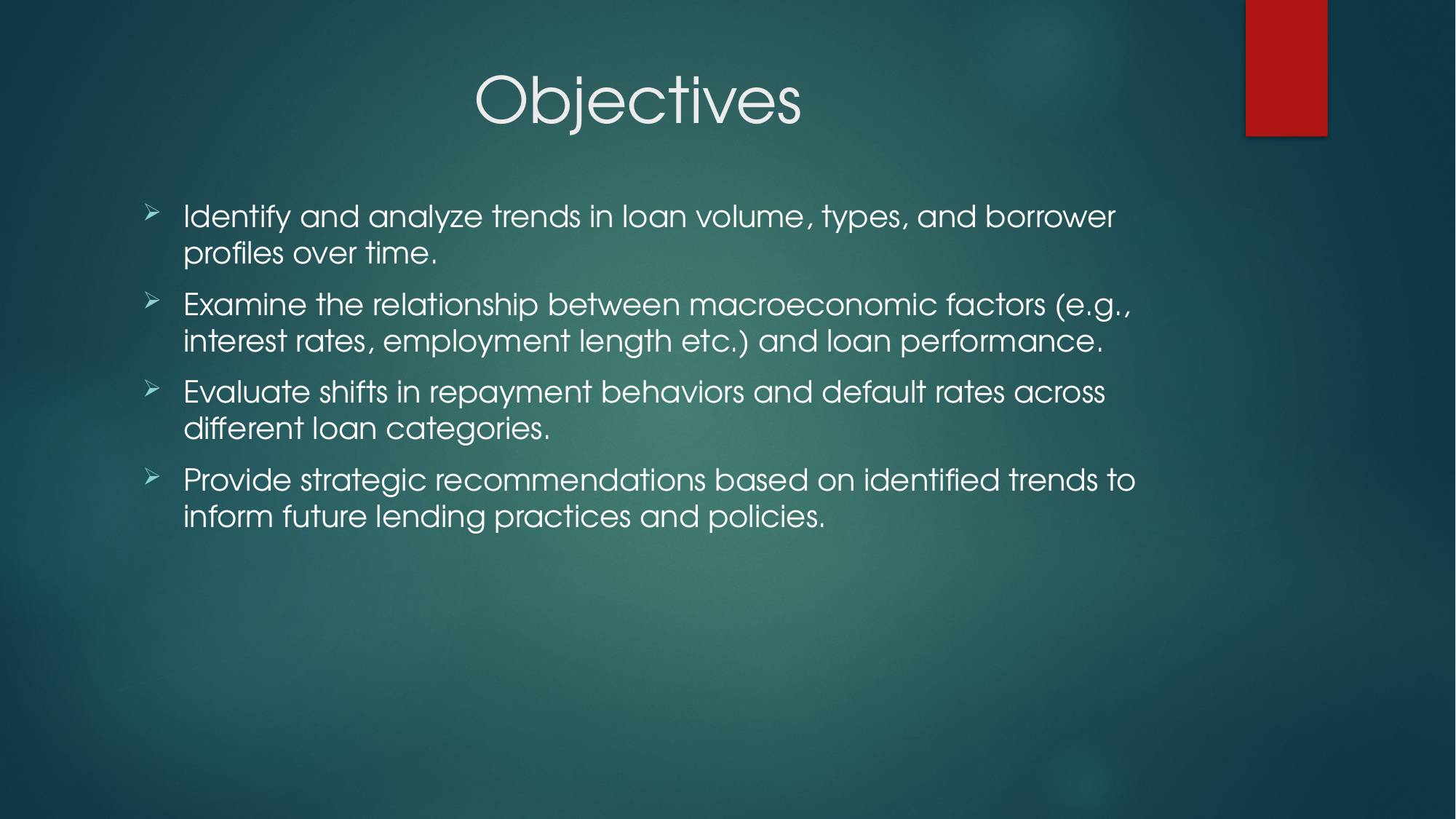

# Objectives

Identify and analyze trends in loan volume, types, and borrower profiles over time.
Examine the relationship between macroeconomic factors (e.g., interest rates, employment length etc.) and loan performance.
Evaluate shifts in repayment behaviors and default rates across different loan categories.
Provide strategic recommendations based on identified trends to inform future lending practices and policies.